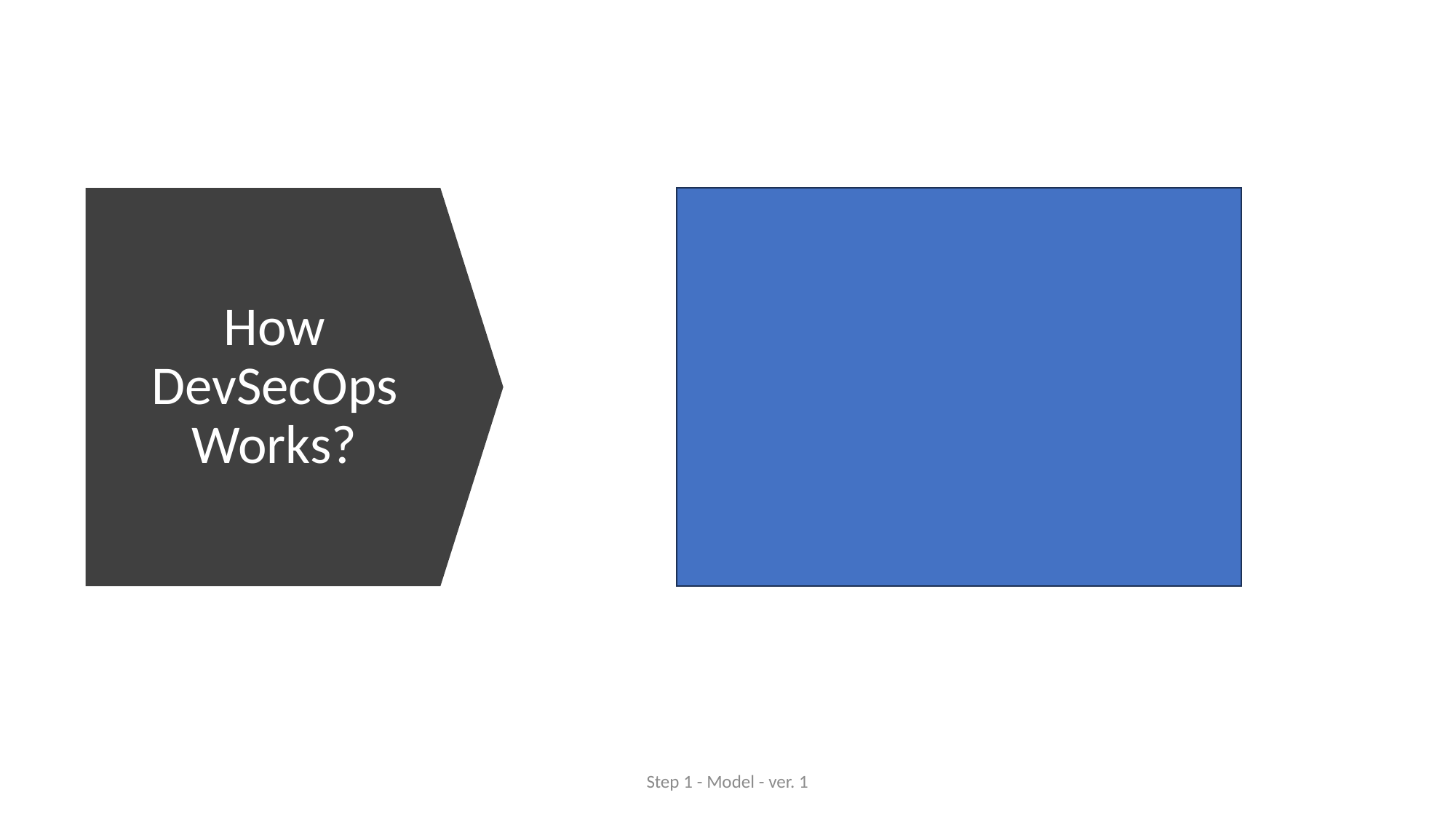

# How DevSecOps Works?
Step 1 - Model - ver. 1